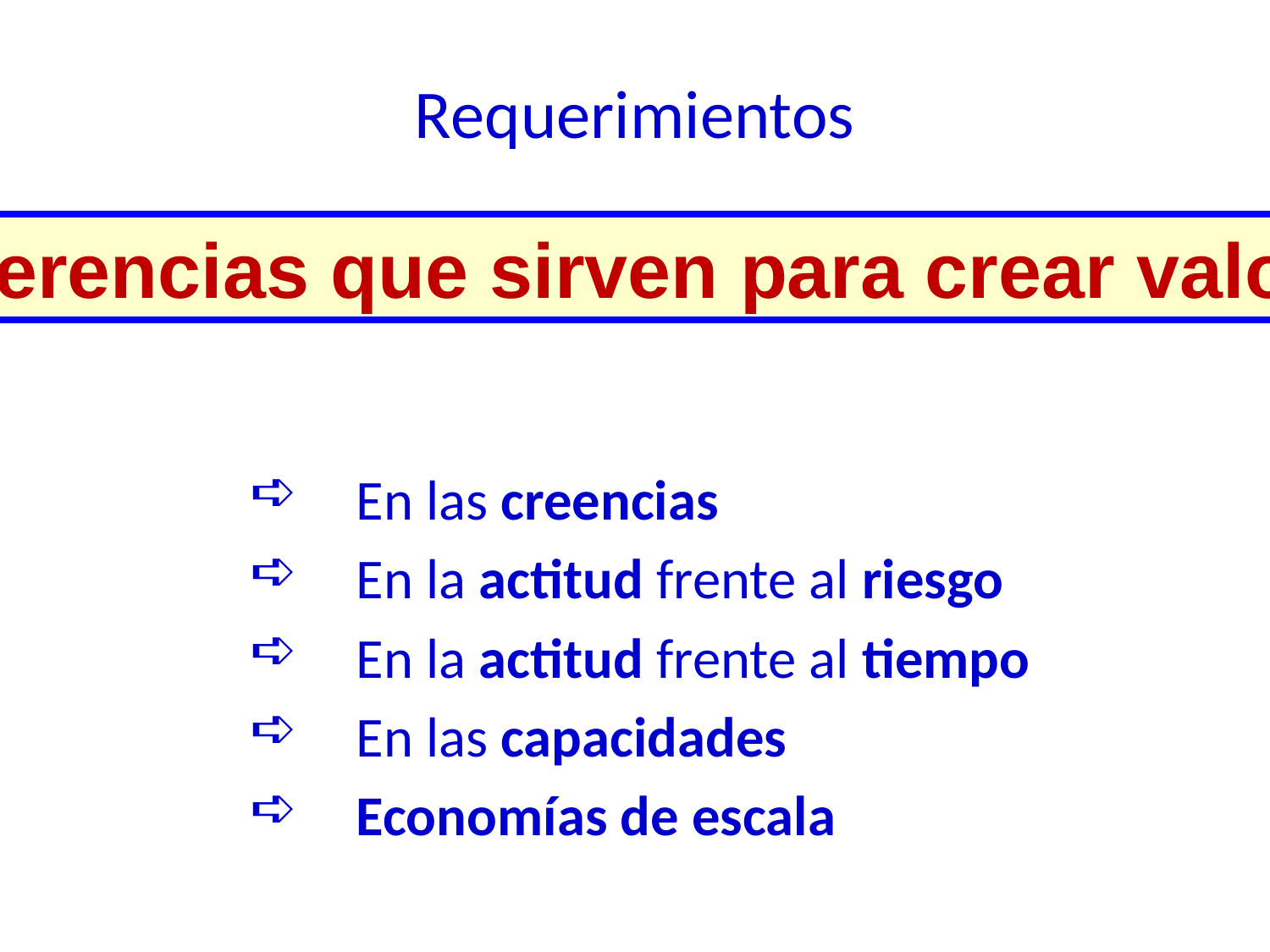

# Requerimientos
Las diferencias que sirven para crear valor
En las creencias
En la actitud frente al riesgo
En la actitud frente al tiempo
En las capacidades
Economías de escala